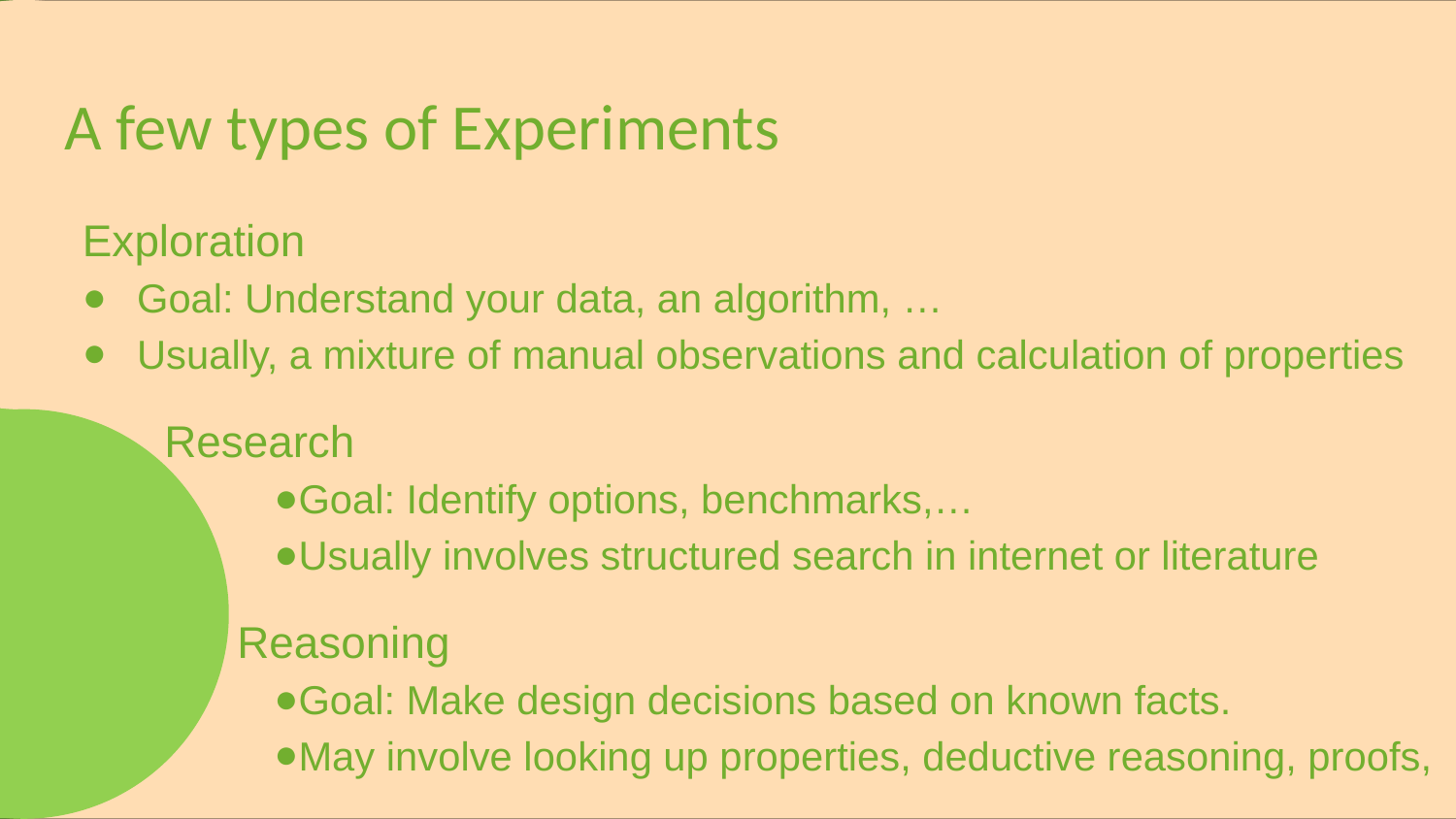

# A few types of Experiments
Exploration
Goal: Understand your data, an algorithm, …
Usually, a mixture of manual observations and calculation of properties

Research
Goal: Identify options, benchmarks,…
Usually involves structured search in internet or literature

Reasoning
Goal: Make design decisions based on known facts.
May involve looking up properties, deductive reasoning, proofs,…